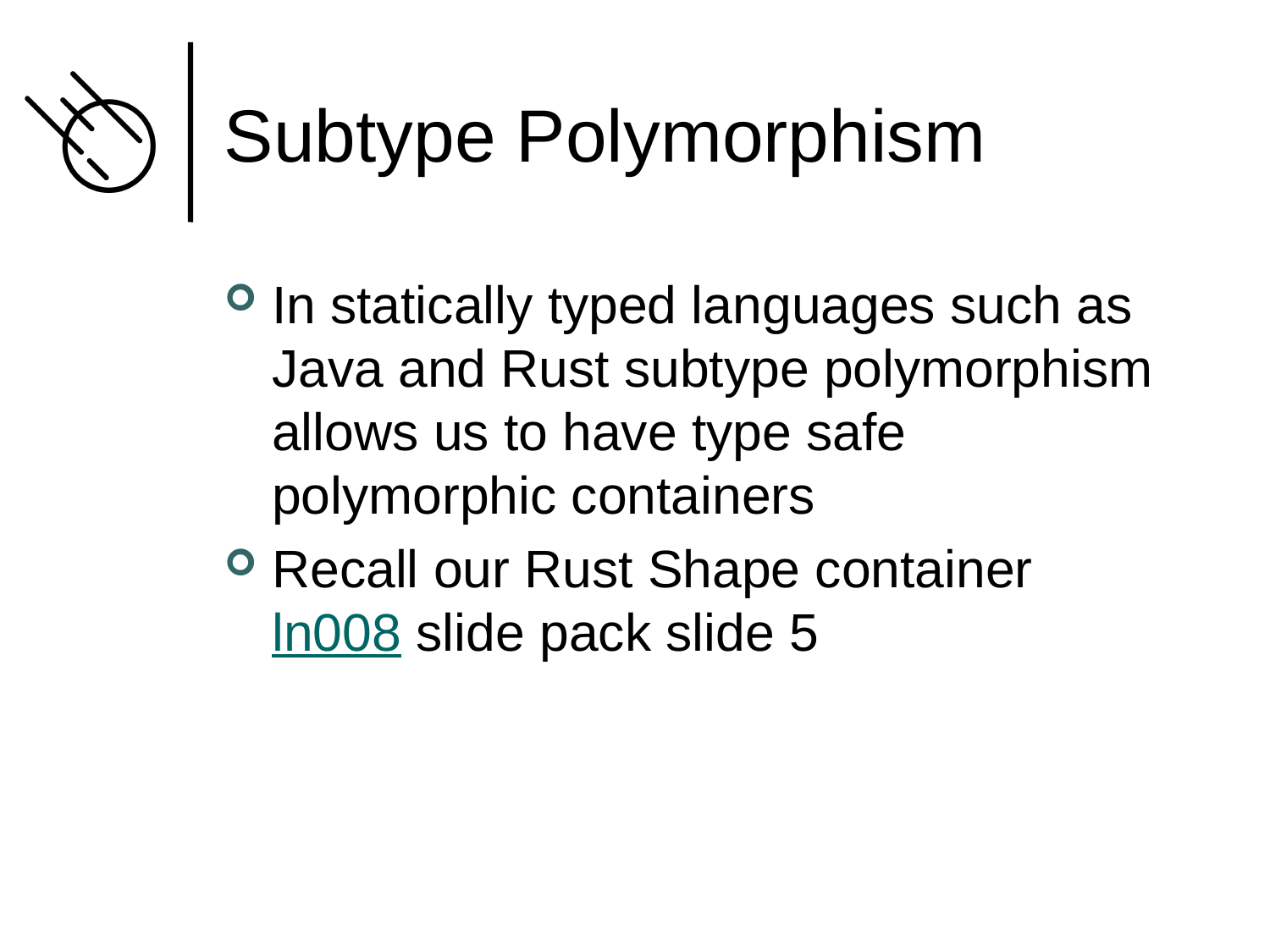

# Subtype Polymorphism
In statically typed languages such as Java and Rust subtype polymorphism allows us to have type safe polymorphic containers
Recall our Rust Shape container ln008 slide pack slide 5